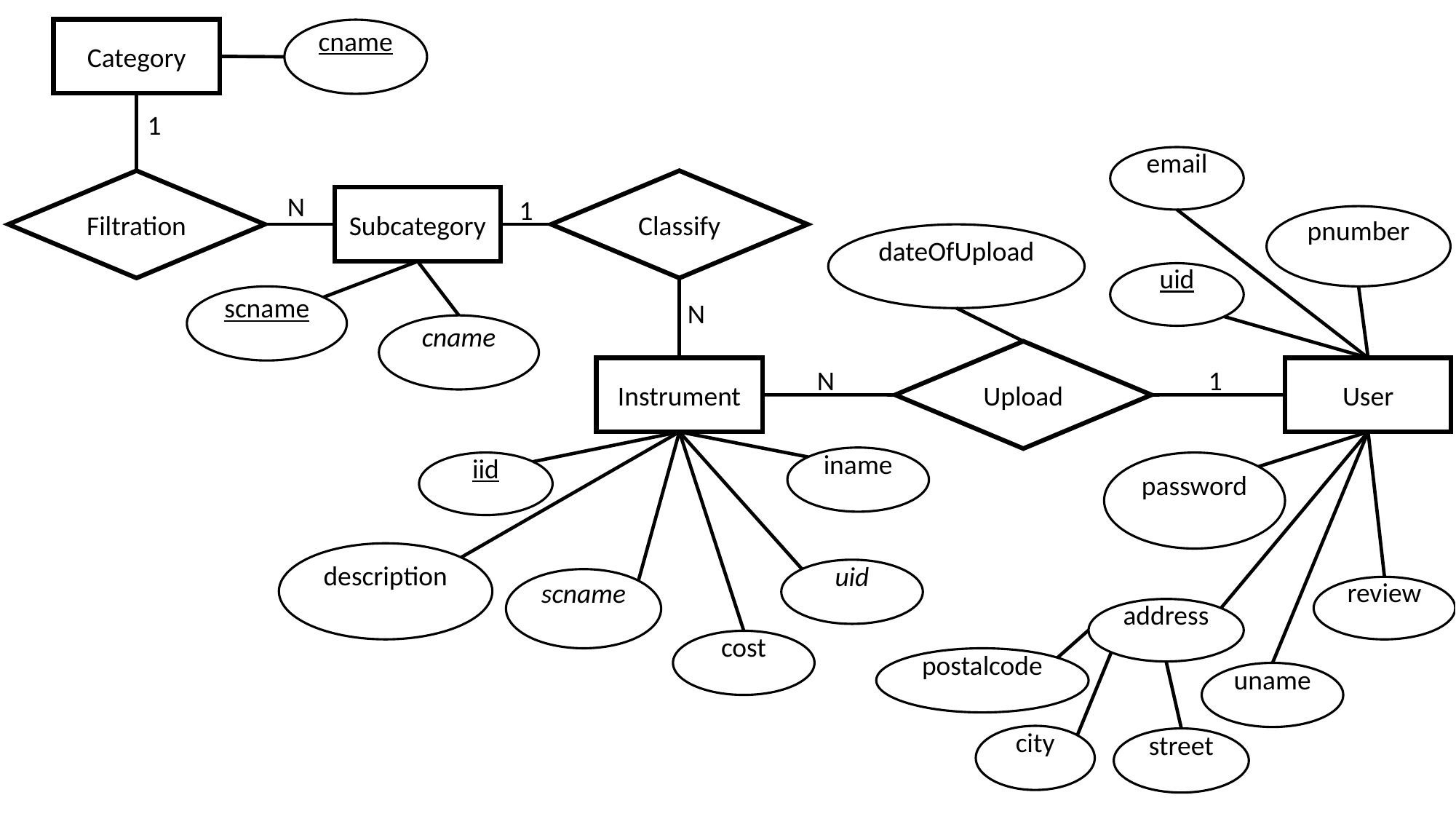

Category
cname

1
email

Filtration
Classify
N
Subcategory
1
pnumber

dateOfUpload

uid

scname

N
cname

Upload
Instrument
User
N
1
iname

iid

password

description

uid

scname

review

address

cost

postalcode

uname

city

street